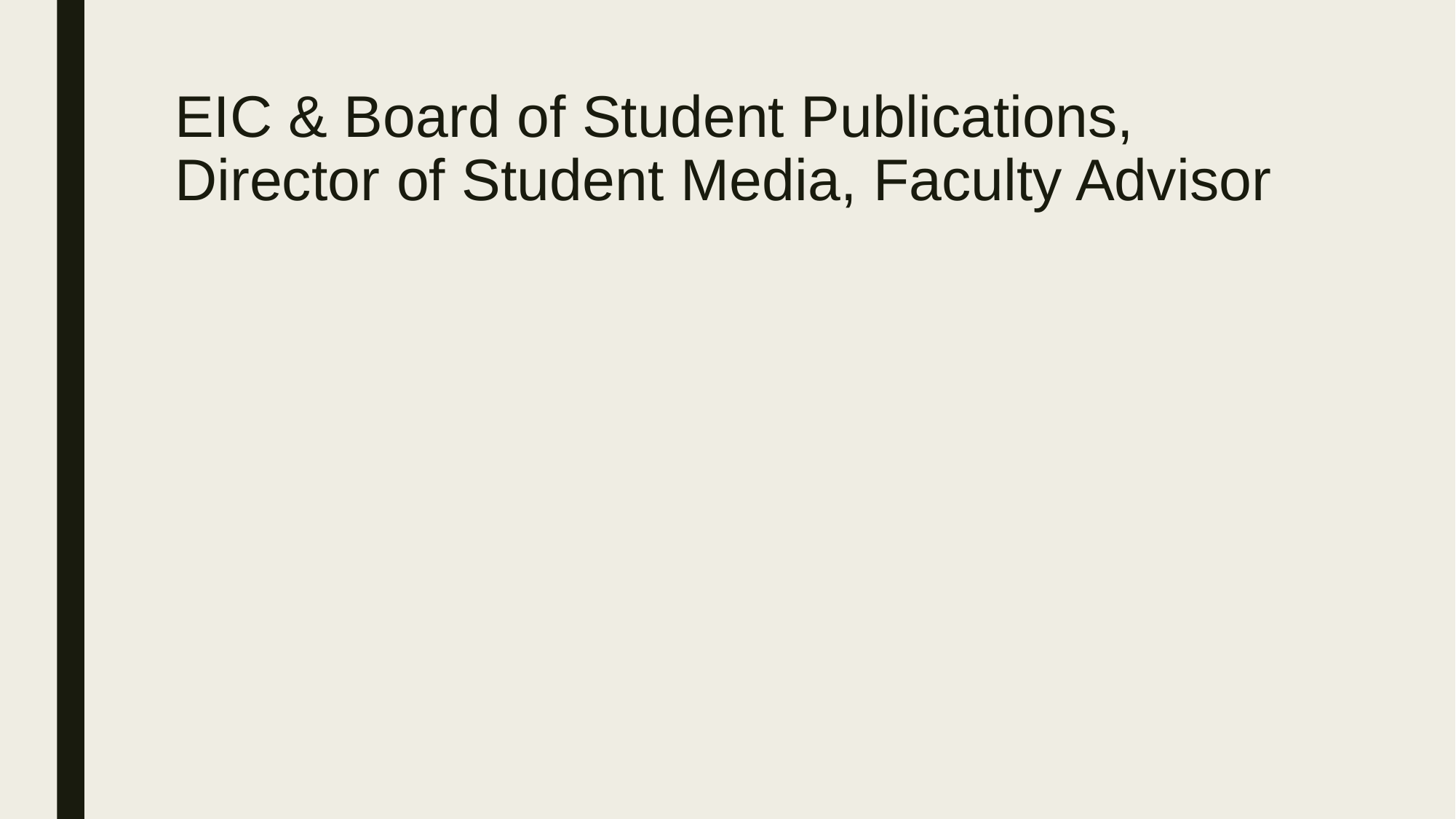

# EIC & Board of Student Publications, Director of Student Media, Faculty Advisor